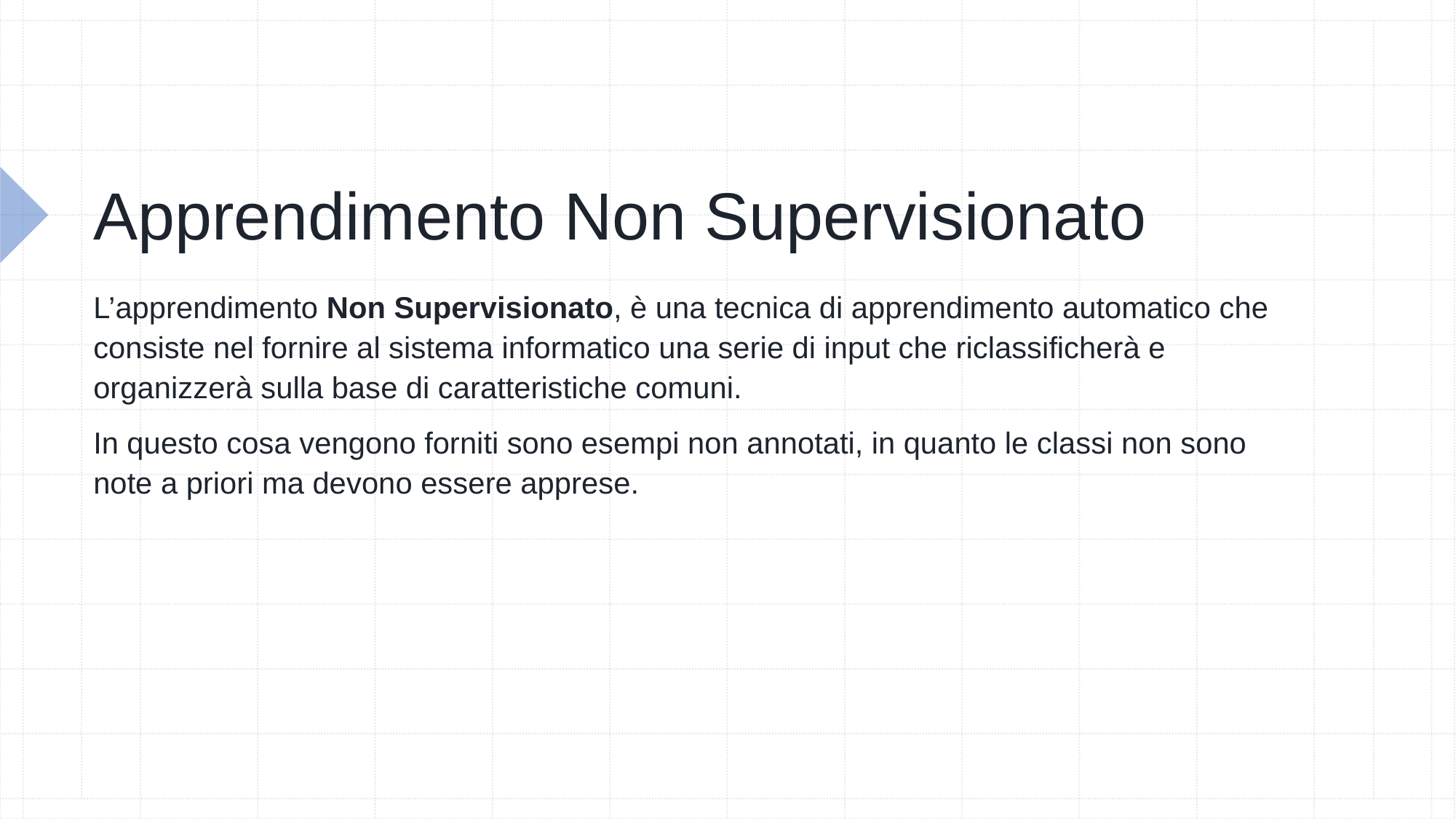

# Apprendimento Non Supervisionato
L’apprendimento Non Supervisionato, è una tecnica di apprendimento automatico che consiste nel fornire al sistema informatico una serie di input che riclassificherà e organizzerà sulla base di caratteristiche comuni.
In questo cosa vengono forniti sono esempi non annotati, in quanto le classi non sono note a priori ma devono essere apprese.